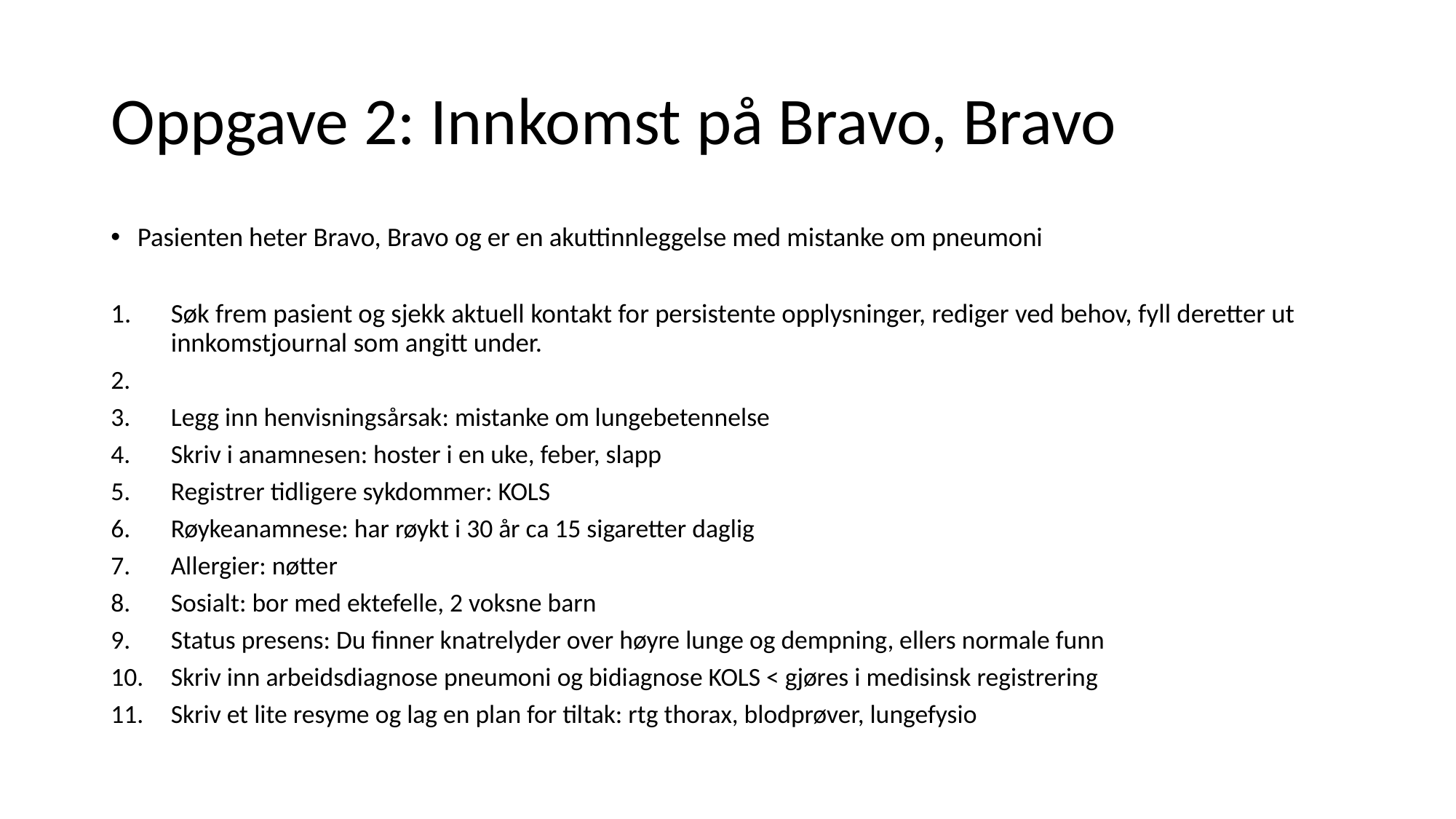

# Oppgave 2: Innkomst på Bravo, Bravo
Pasienten heter Bravo, Bravo og er en akuttinnleggelse med mistanke om pneumoni

Søk frem pasient og sjekk aktuell kontakt for persistente opplysninger, rediger ved behov, fyll deretter ut innkomstjournal som angitt under.

Legg inn henvisningsårsak: mistanke om lungebetennelse
Skriv i anamnesen: hoster i en uke, feber, slapp
Registrer tidligere sykdommer: KOLS
Røykeanamnese: har røykt i 30 år ca 15 sigaretter daglig
Allergier: nøtter
Sosialt: bor med ektefelle, 2 voksne barn
Status presens: Du finner knatrelyder over høyre lunge og dempning, ellers normale funn
Skriv inn arbeidsdiagnose pneumoni og bidiagnose KOLS < gjøres i medisinsk registrering
Skriv et lite resyme og lag en plan for tiltak: rtg thorax, blodprøver, lungefysio